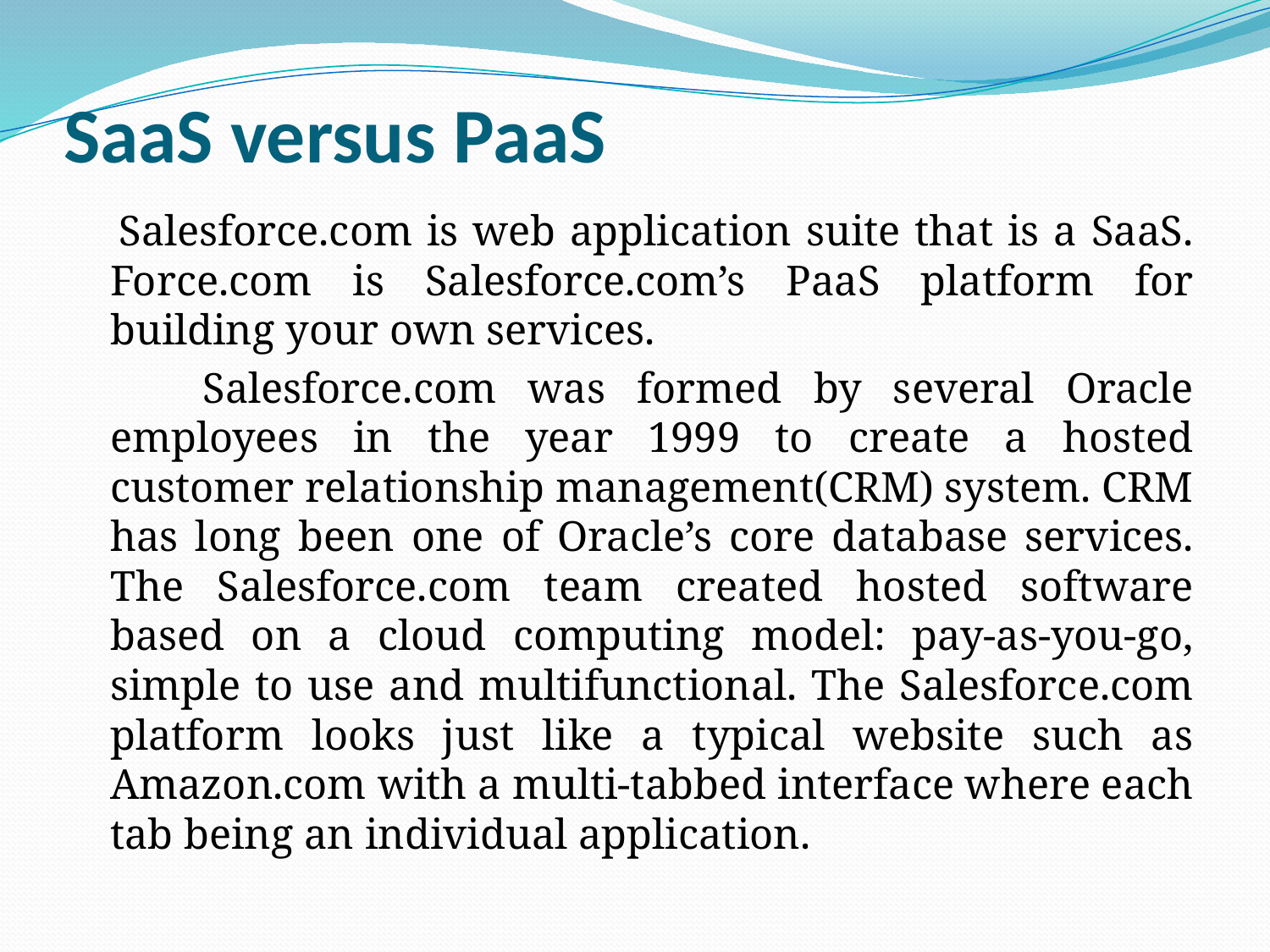

# SaaS versus PaaS
   Salesforce.com is web application suite that is a SaaS. Force.com is Salesforce.com’s PaaS platform for building your own services.
    Salesforce.com was formed by several Oracle employees in the year 1999 to create a hosted customer relationship management(CRM) system. CRM has long been one of Oracle’s core database services. The Salesforce.com team created hosted software based on a cloud computing model: pay-as-you-go, simple to use and multifunctional. The Salesforce.com platform looks just like a typical website such as Amazon.com with a multi-tabbed interface where each tab being an individual application.